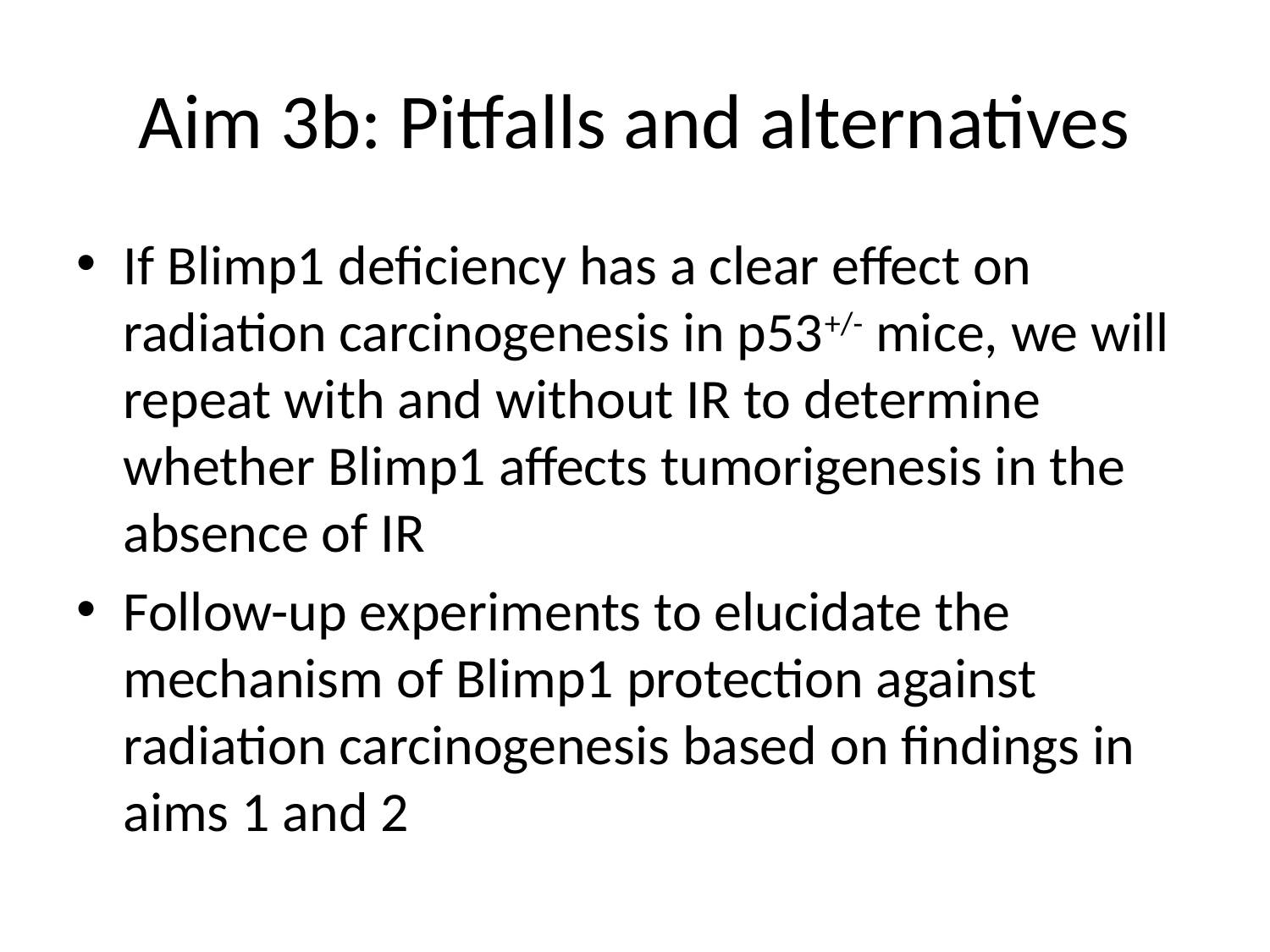

# Aim 3b: Pitfalls and alternatives
If Blimp1 deficiency has a clear effect on radiation carcinogenesis in p53+/- mice, we will repeat with and without IR to determine whether Blimp1 affects tumorigenesis in the absence of IR
Follow-up experiments to elucidate the mechanism of Blimp1 protection against radiation carcinogenesis based on findings in aims 1 and 2